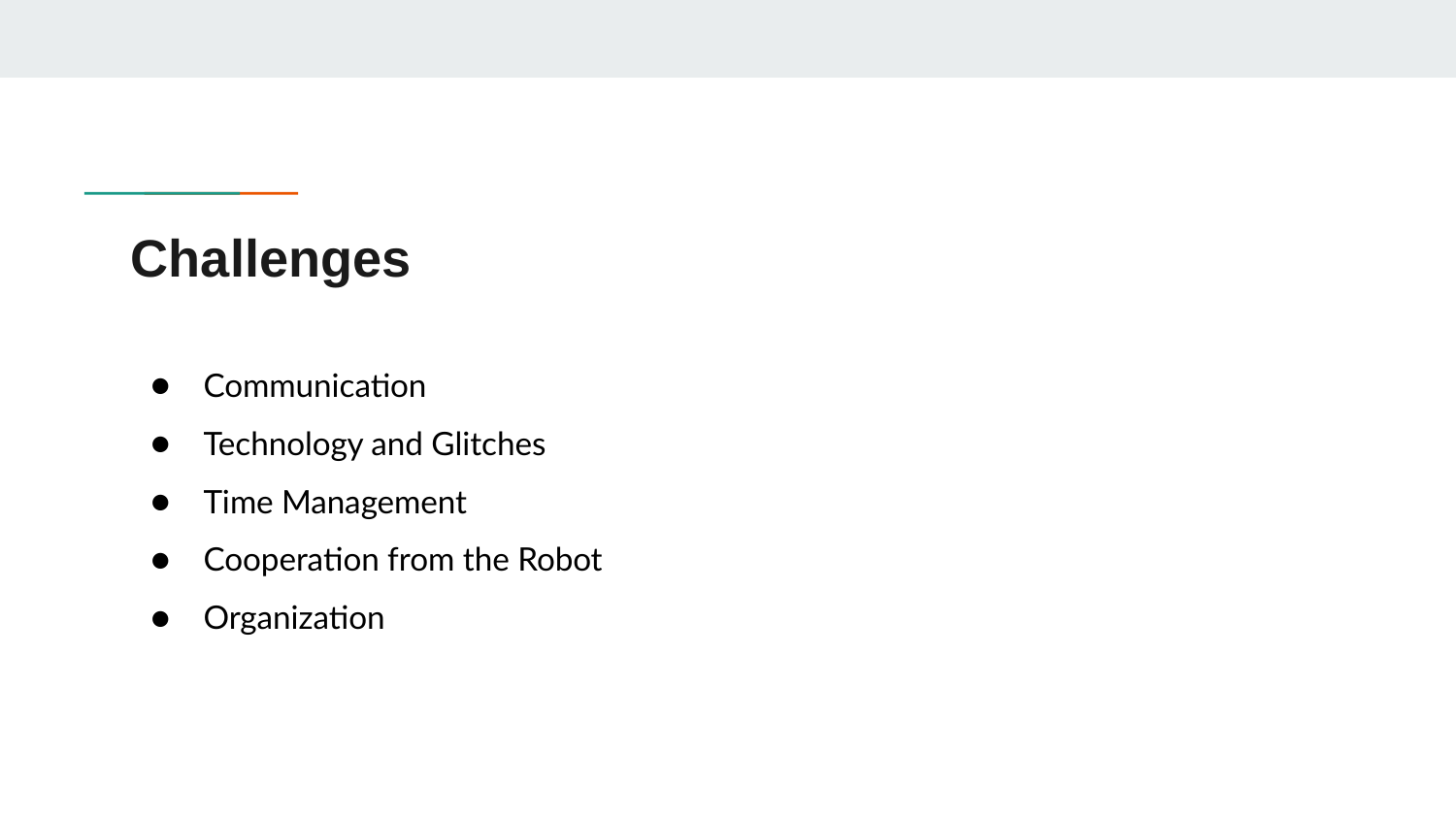

# Challenges
Communication
Technology and Glitches
Time Management
Cooperation from the Robot
Organization